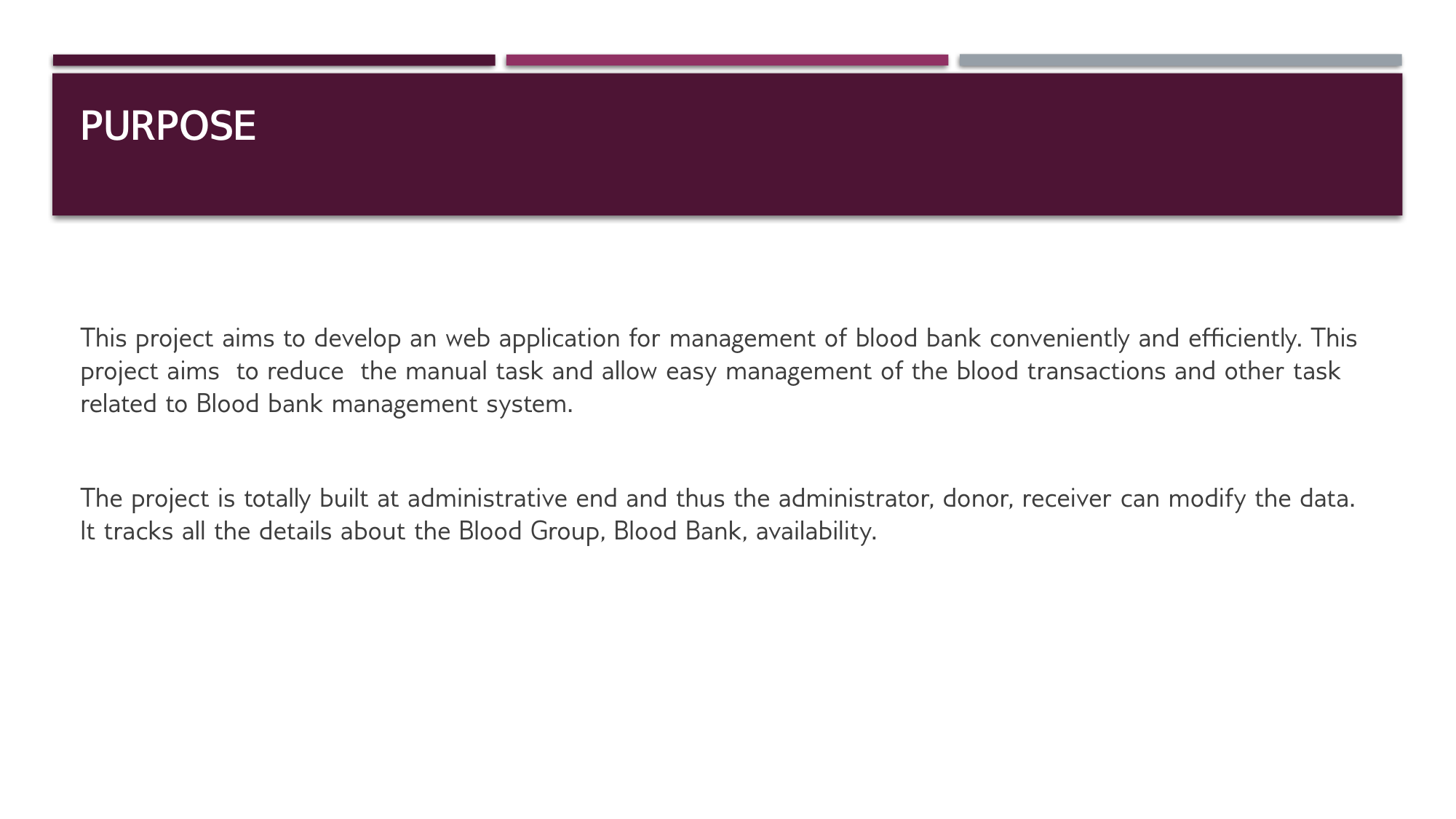

# PURPOSE
This project aims to develop an web application for management of blood bank conveniently and efficiently. This project aims  to reduce  the manual task and allow easy management of the blood transactions and other task related to Blood bank management system.

The project is totally built at administrative end and thus the administrator, donor, receiver can modify the data. It tracks all the details about the Blood Group, Blood Bank, availability.